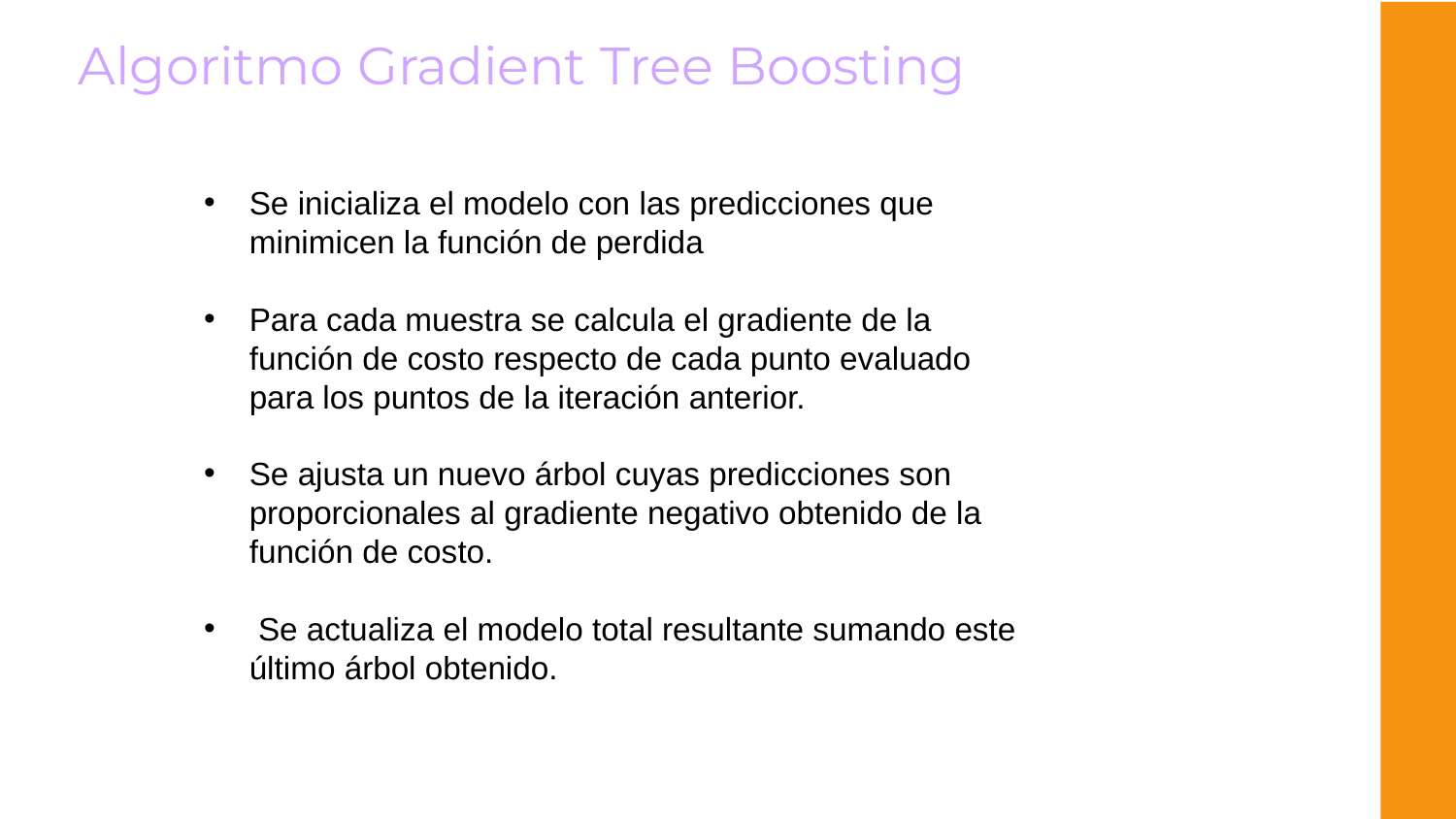

# Algoritmo Gradient Tree Boosting
Se inicializa el modelo con las predicciones que minimicen la función de perdida

Para cada muestra se calcula el gradiente de la función de costo respecto de cada punto evaluado para los puntos de la iteración anterior.

Se ajusta un nuevo árbol cuyas predicciones son proporcionales al gradiente negativo obtenido de la función de costo.

 Se actualiza el modelo total resultante sumando este último árbol obtenido.